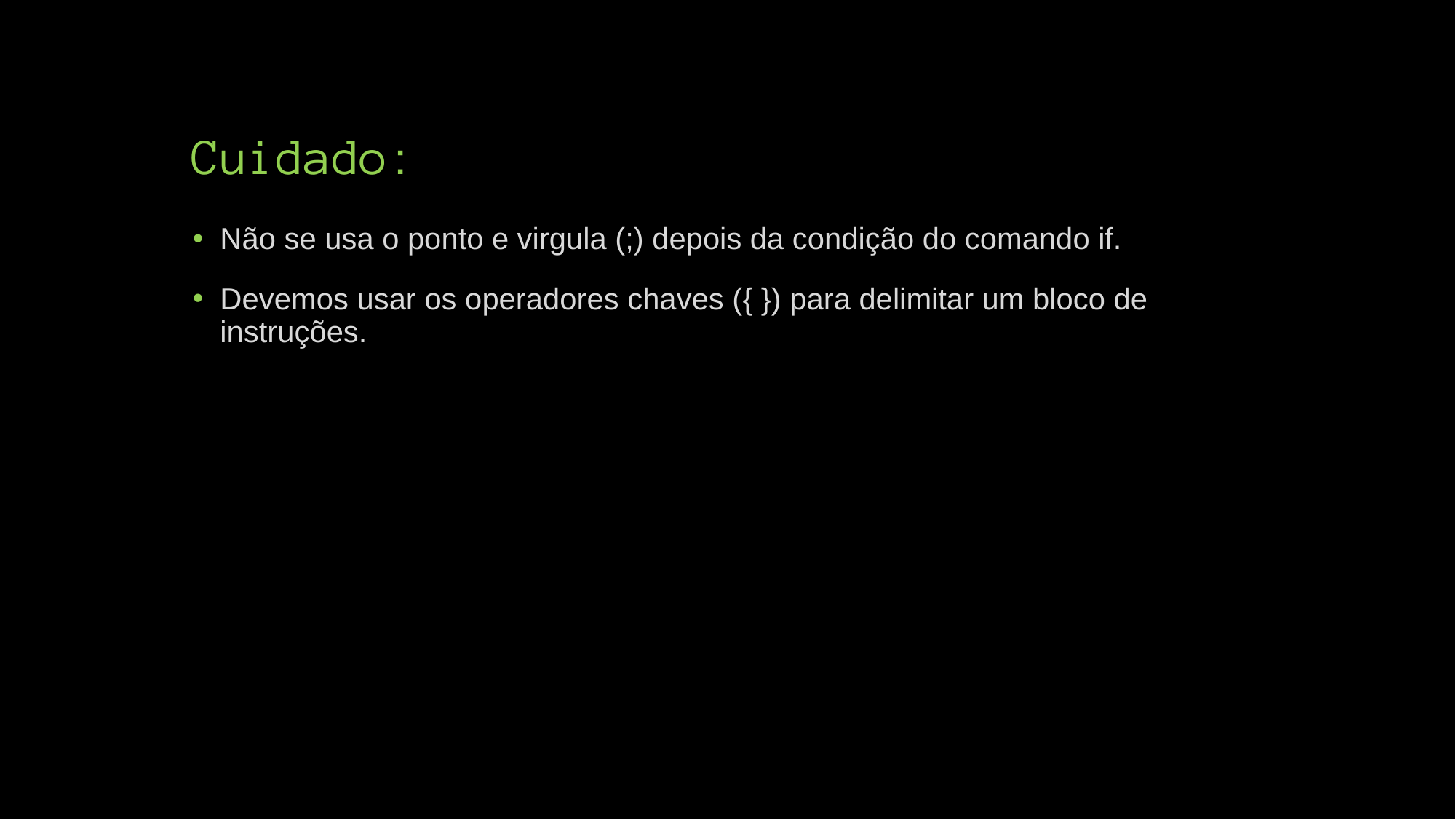

# Cuidado:
Não se usa o ponto e virgula (;) depois da condição do comando if.
Devemos usar os operadores chaves ({ }) para delimitar um bloco de instruções.